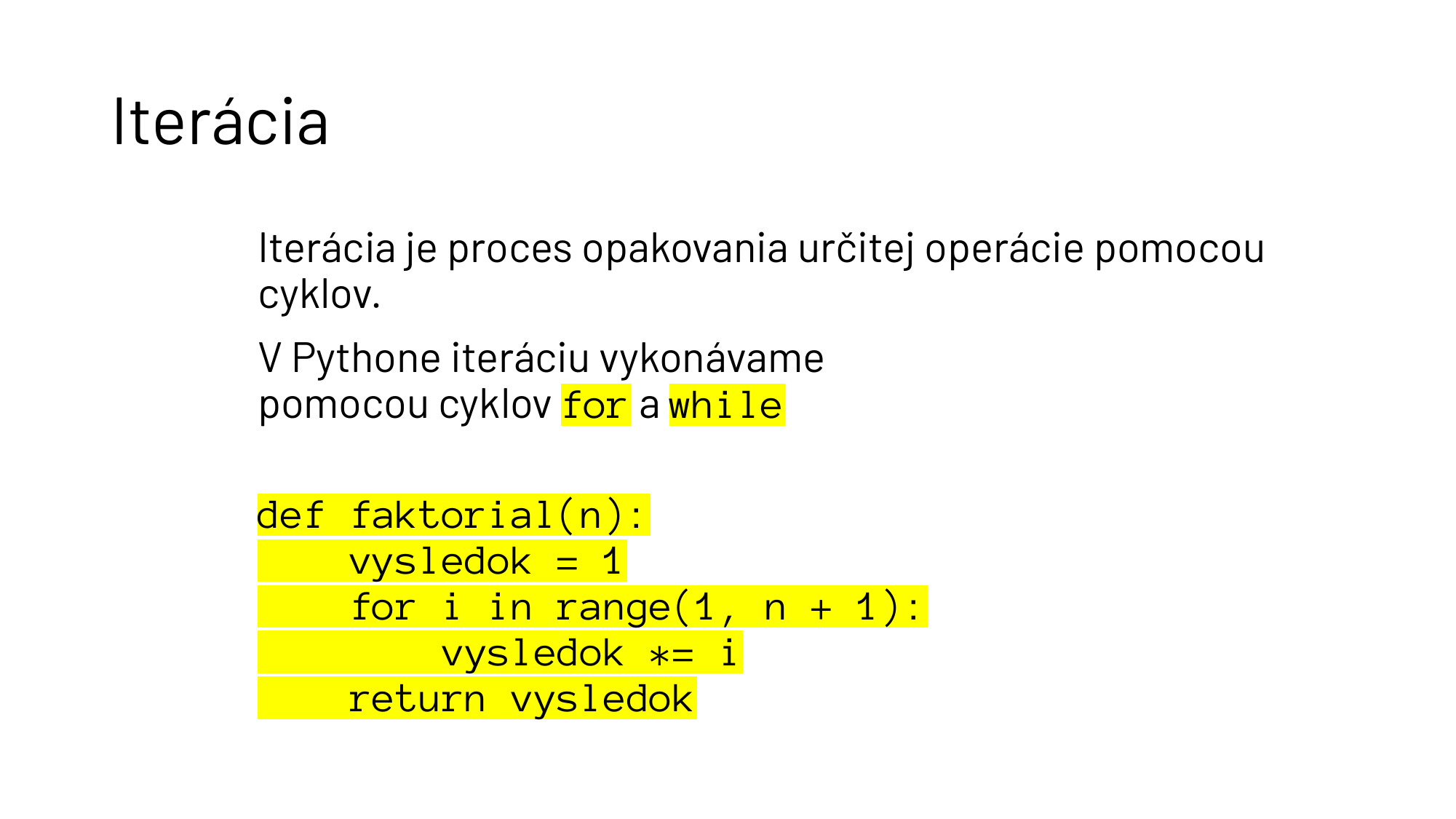

# Iterácia
Iterácia je proces opakovania určitej operácie pomocou cyklov.
V Pythone iteráciu vykonávame
pomocou cyklov for a while

def faktorial(n):
    vysledok = 1
    for i in range(1, n + 1):
        vysledok *= i
    return vysledok